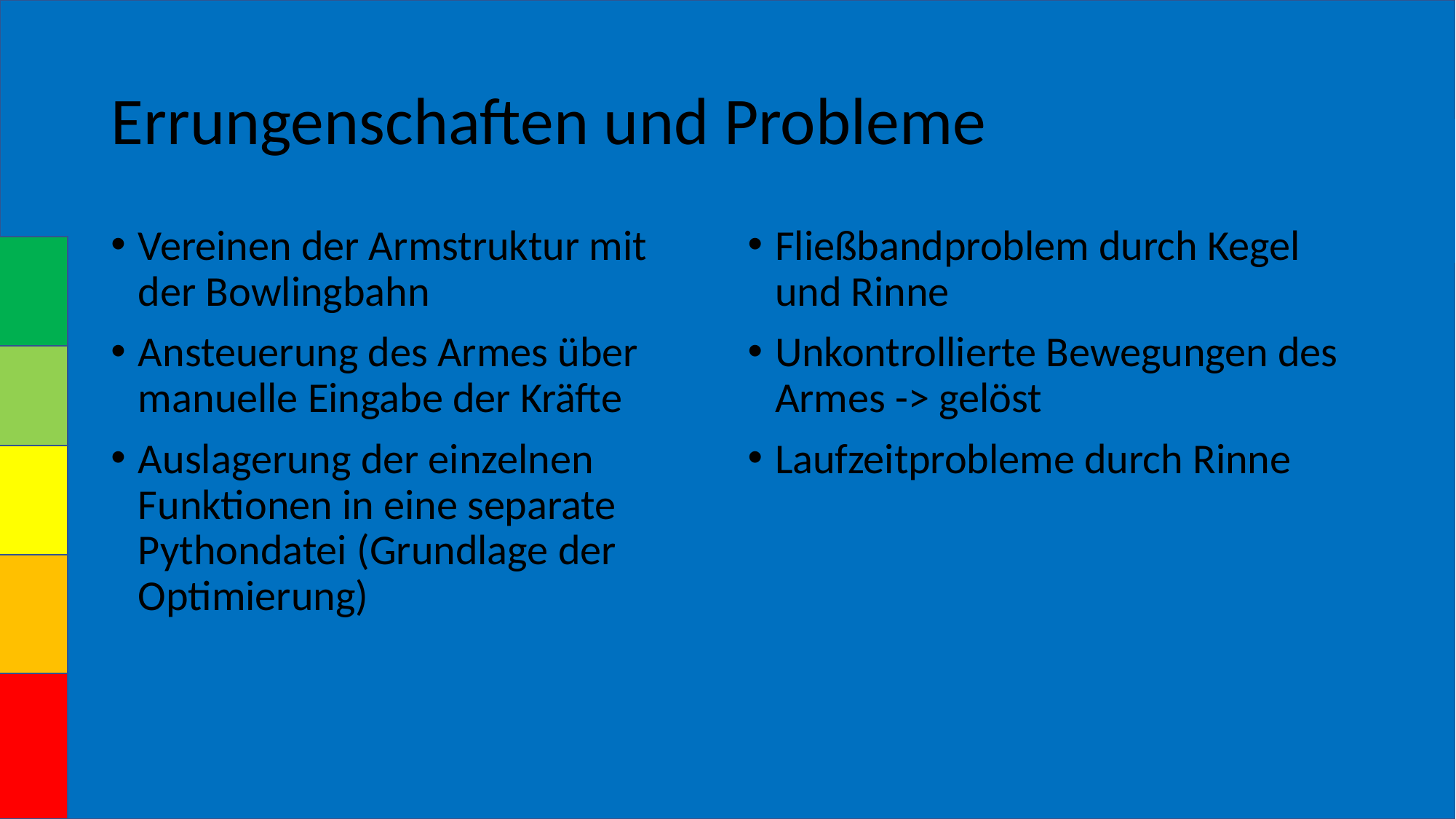

# Errungenschaften und Probleme
Vereinen der Armstruktur mit der Bowlingbahn
Ansteuerung des Armes über manuelle Eingabe der Kräfte
Auslagerung der einzelnen Funktionen in eine separate Pythondatei (Grundlage der Optimierung)

Fließbandproblem durch Kegel und Rinne
Unkontrollierte Bewegungen des Armes -> gelöst
Laufzeitprobleme durch Rinne